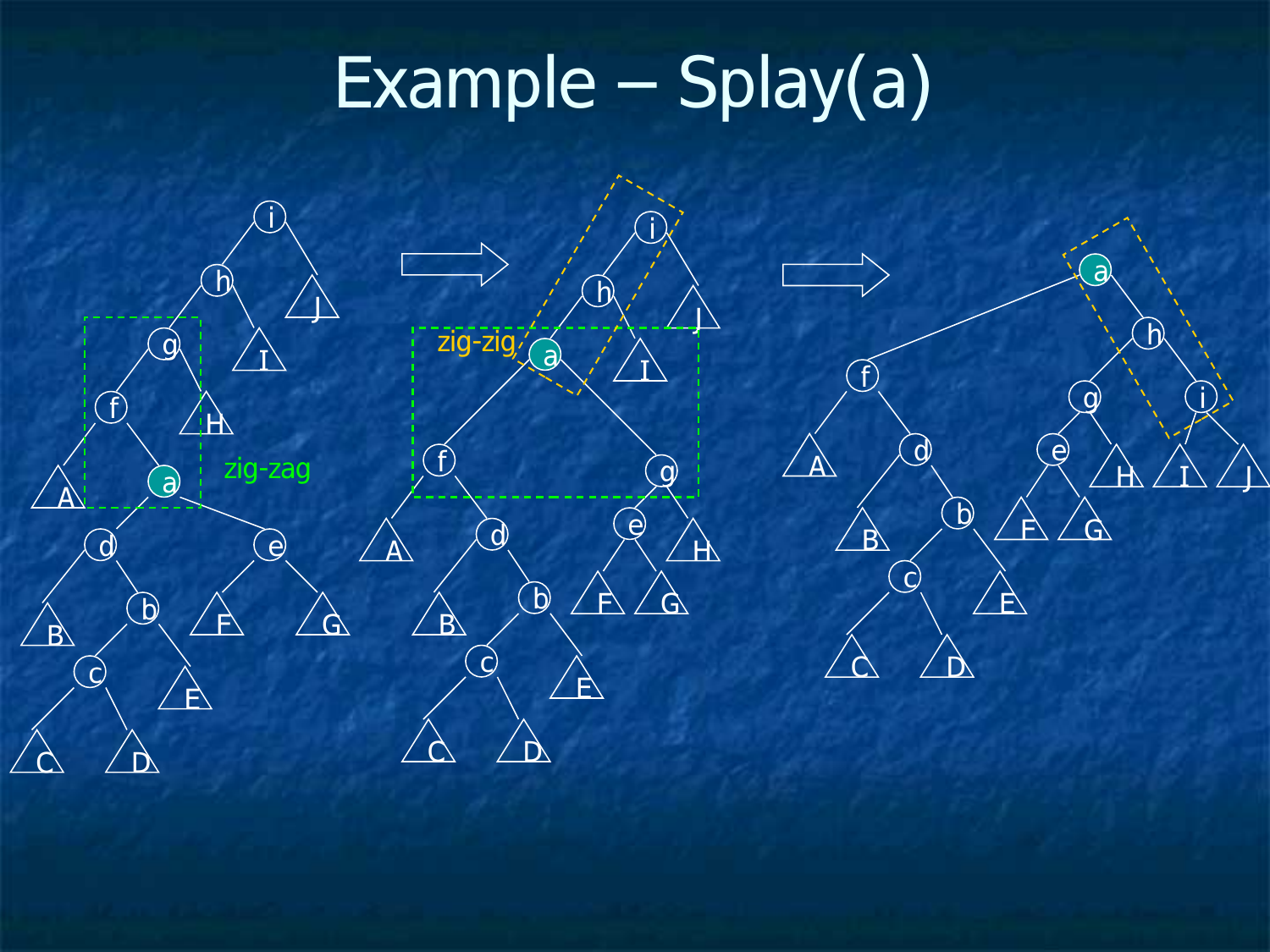

# Example – Splay(a)

i
i

a
h
J
h
J

zig-zig
h
g
I

a
I
f
g
i
f
H
A
d
e
zig-zag
f
H
I
J
g
A
a
b
F
G
e
B
A
d
H
d
e
c
F
G
E
b
b
F
G
B
B
C
D
c
c
E
E
C
D
C
D